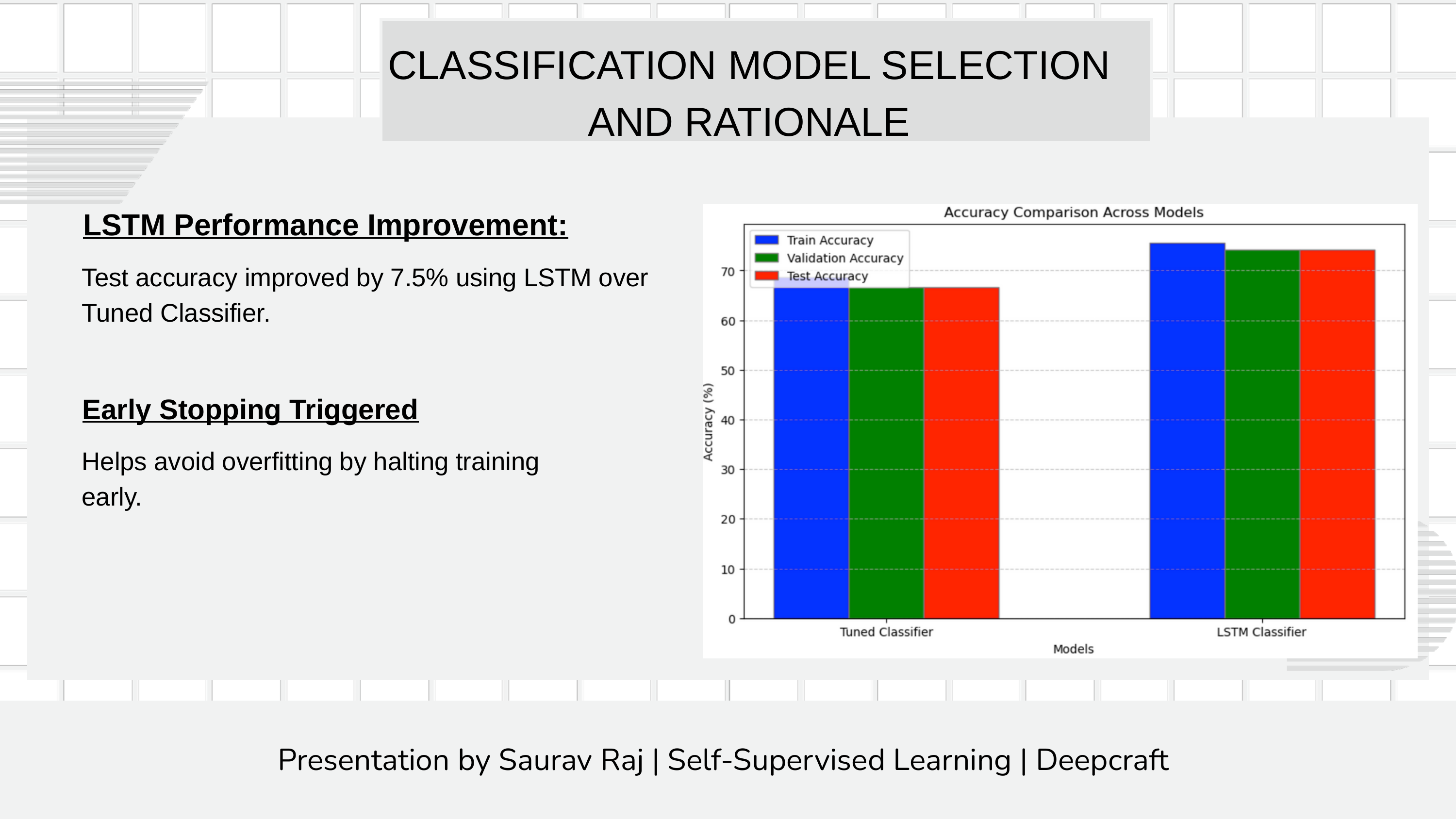

CLASSIFICATION MODEL SELECTION AND RATIONALE

LSTM Performance Improvement:

Test accuracy improved by 7.5% using LSTM over Tuned Classifier.

Early Stopping Triggered

Helps avoid overfitting by halting training early.

Presentation by Saurav Raj | Self-Supervised Learning | Deepcraft